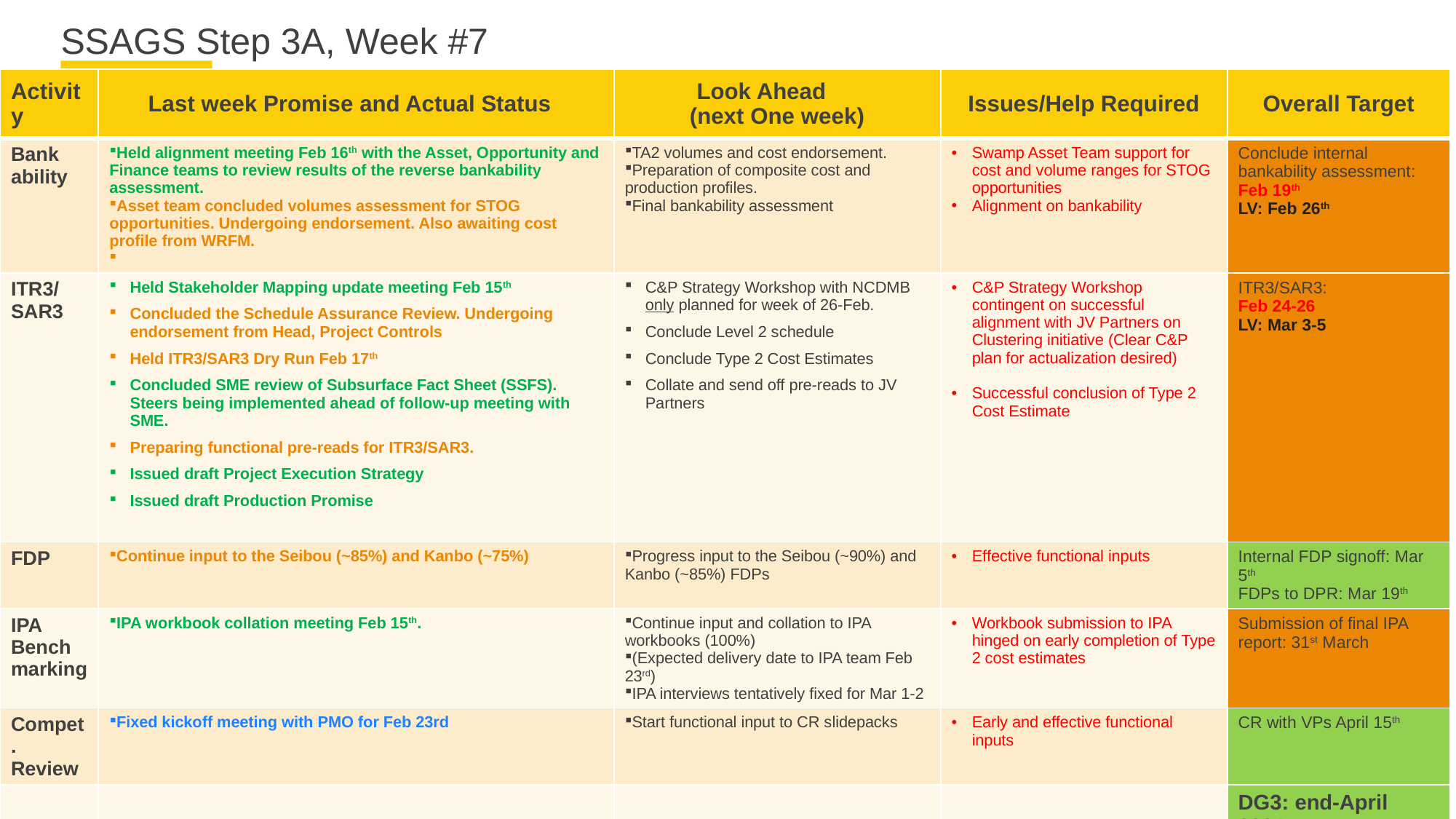

# SSAGS Step 3A, Week #7
| Activity | Last week Promise and Actual Status | Look Ahead (next One week) | Issues/Help Required | Overall Target |
| --- | --- | --- | --- | --- |
| Bank ability | Held alignment meeting Feb 16th with the Asset, Opportunity and Finance teams to review results of the reverse bankability assessment. Asset team concluded volumes assessment for STOG opportunities. Undergoing endorsement. Also awaiting cost profile from WRFM. | TA2 volumes and cost endorsement. Preparation of composite cost and production profiles. Final bankability assessment | Swamp Asset Team support for cost and volume ranges for STOG opportunities Alignment on bankability | Conclude internal bankability assessment: Feb 19th LV: Feb 26th |
| ITR3/ SAR3 | Held Stakeholder Mapping update meeting Feb 15th Concluded the Schedule Assurance Review. Undergoing endorsement from Head, Project Controls Held ITR3/SAR3 Dry Run Feb 17th Concluded SME review of Subsurface Fact Sheet (SSFS). Steers being implemented ahead of follow-up meeting with SME. Preparing functional pre-reads for ITR3/SAR3. Issued draft Project Execution Strategy Issued draft Production Promise | C&P Strategy Workshop with NCDMB only planned for week of 26-Feb. Conclude Level 2 schedule Conclude Type 2 Cost Estimates Collate and send off pre-reads to JV Partners | C&P Strategy Workshop contingent on successful alignment with JV Partners on Clustering initiative (Clear C&P plan for actualization desired) Successful conclusion of Type 2 Cost Estimate | ITR3/SAR3: Feb 24-26 LV: Mar 3-5 |
| FDP | Continue input to the Seibou (~85%) and Kanbo (~75%) | Progress input to the Seibou (~90%) and Kanbo (~85%) FDPs | Effective functional inputs | Internal FDP signoff: Mar 5th FDPs to DPR: Mar 19th |
| IPA Bench marking | IPA workbook collation meeting Feb 15th. | Continue input and collation to IPA workbooks (100%) (Expected delivery date to IPA team Feb 23rd) IPA interviews tentatively fixed for Mar 1-2 | Workbook submission to IPA hinged on early completion of Type 2 cost estimates | Submission of final IPA report: 31st March |
| Compet. Review | Fixed kickoff meeting with PMO for Feb 23rd | Start functional input to CR slidepacks | Early and effective functional inputs | CR with VPs April 15th |
|  |  |  |  | DG3: end-April 2021 |
9